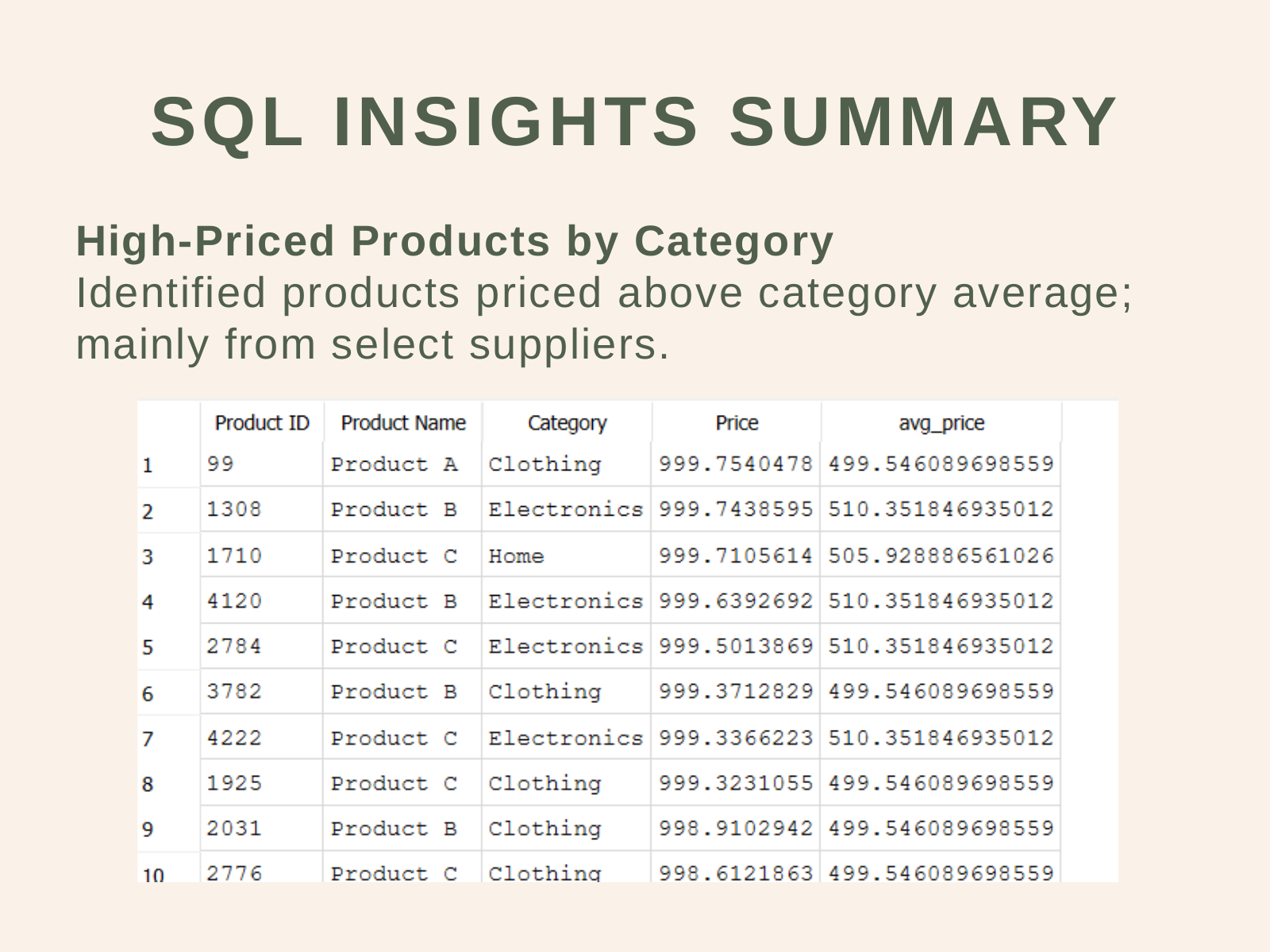

SQL INSIGHTS SUMMARY
High-Priced Products by Category
Identified products priced above category average; mainly from select suppliers.